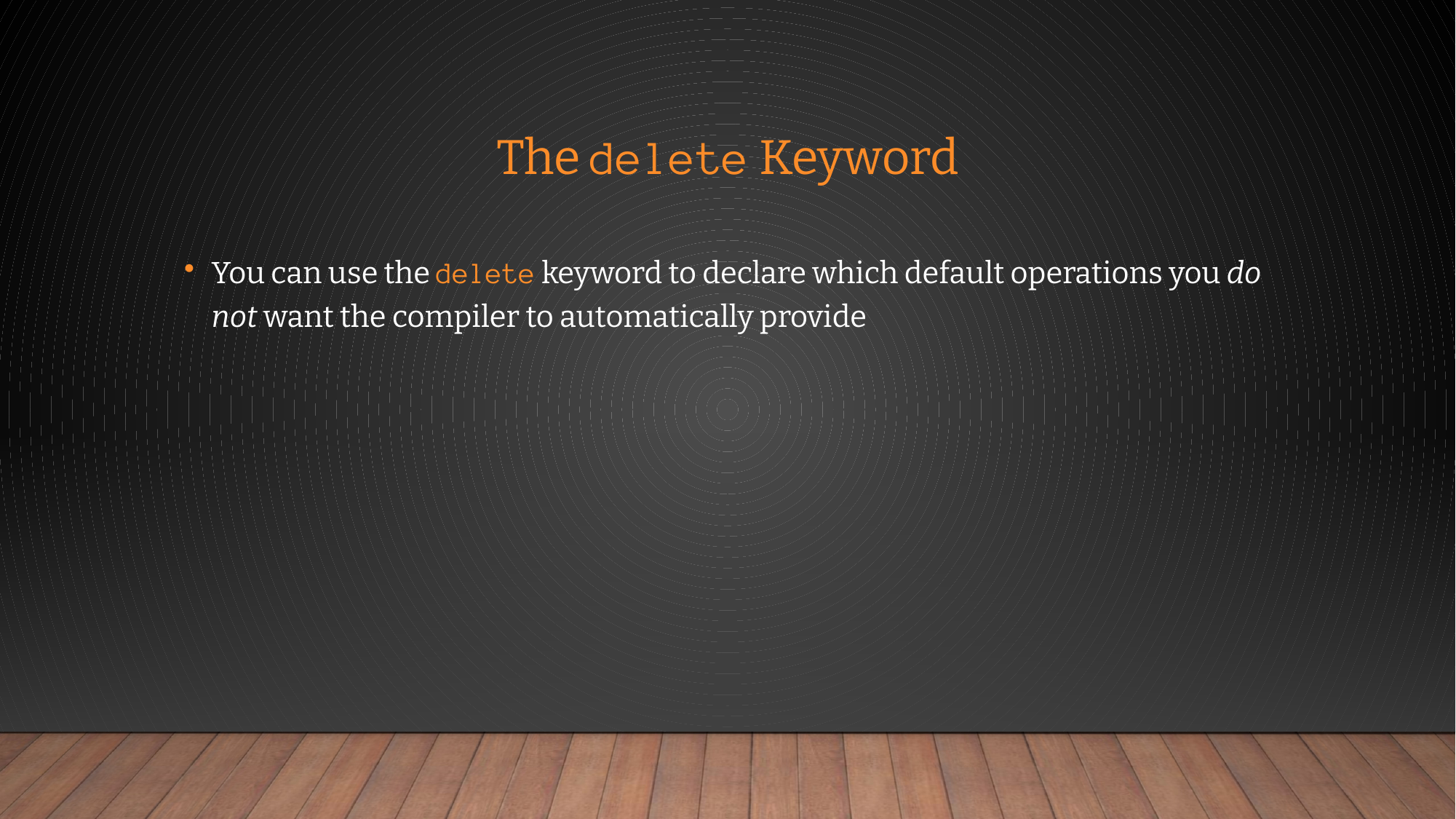

# The delete Keyword
You can use the delete keyword to declare which default operations you do not want the compiler to automatically provide